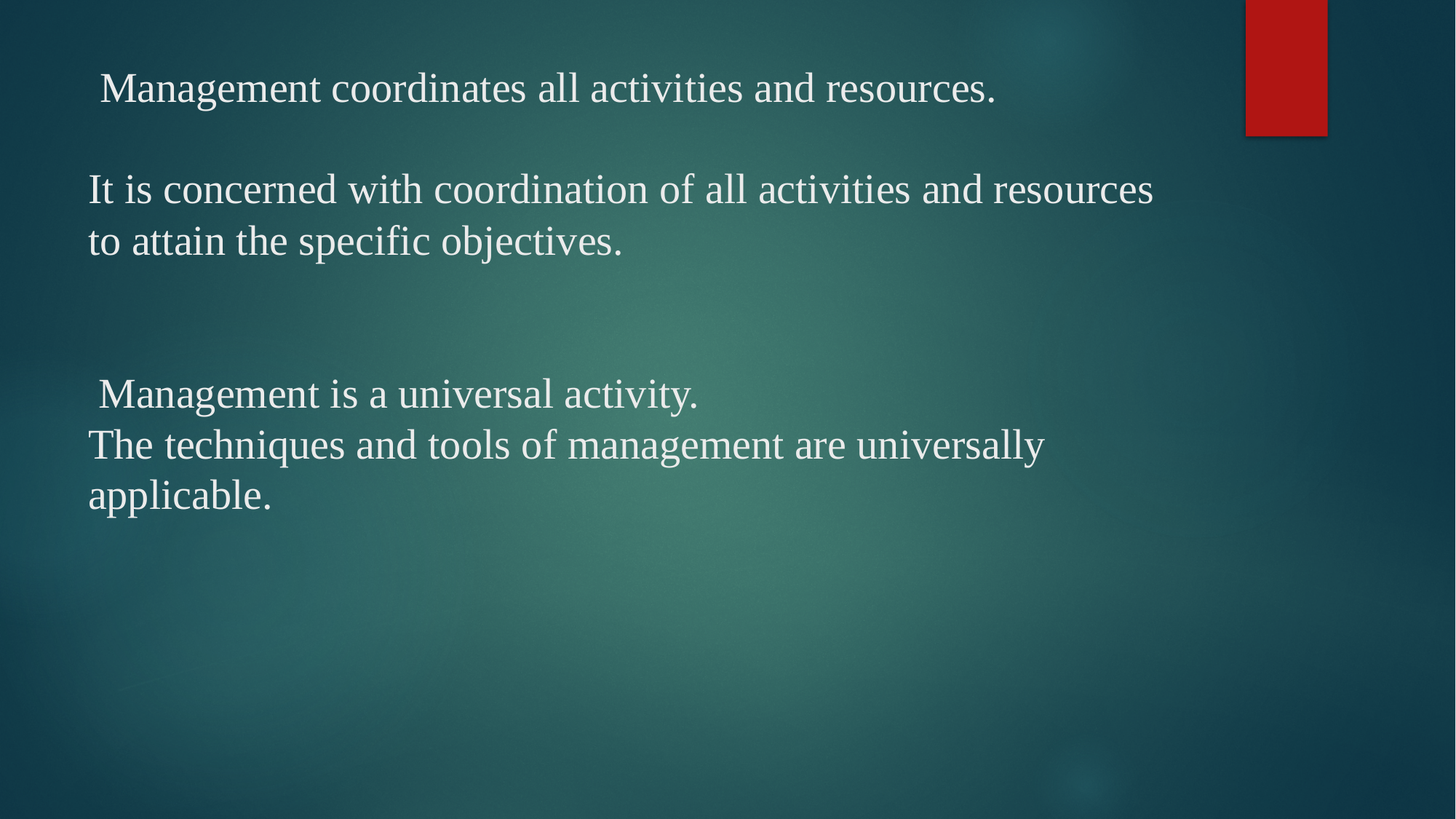

# Management coordinates all activities and resources. It is concerned with coordination of all activities and resources to attain the specific objectives. Management is a universal activity. The techniques and tools of management are universally applicable.